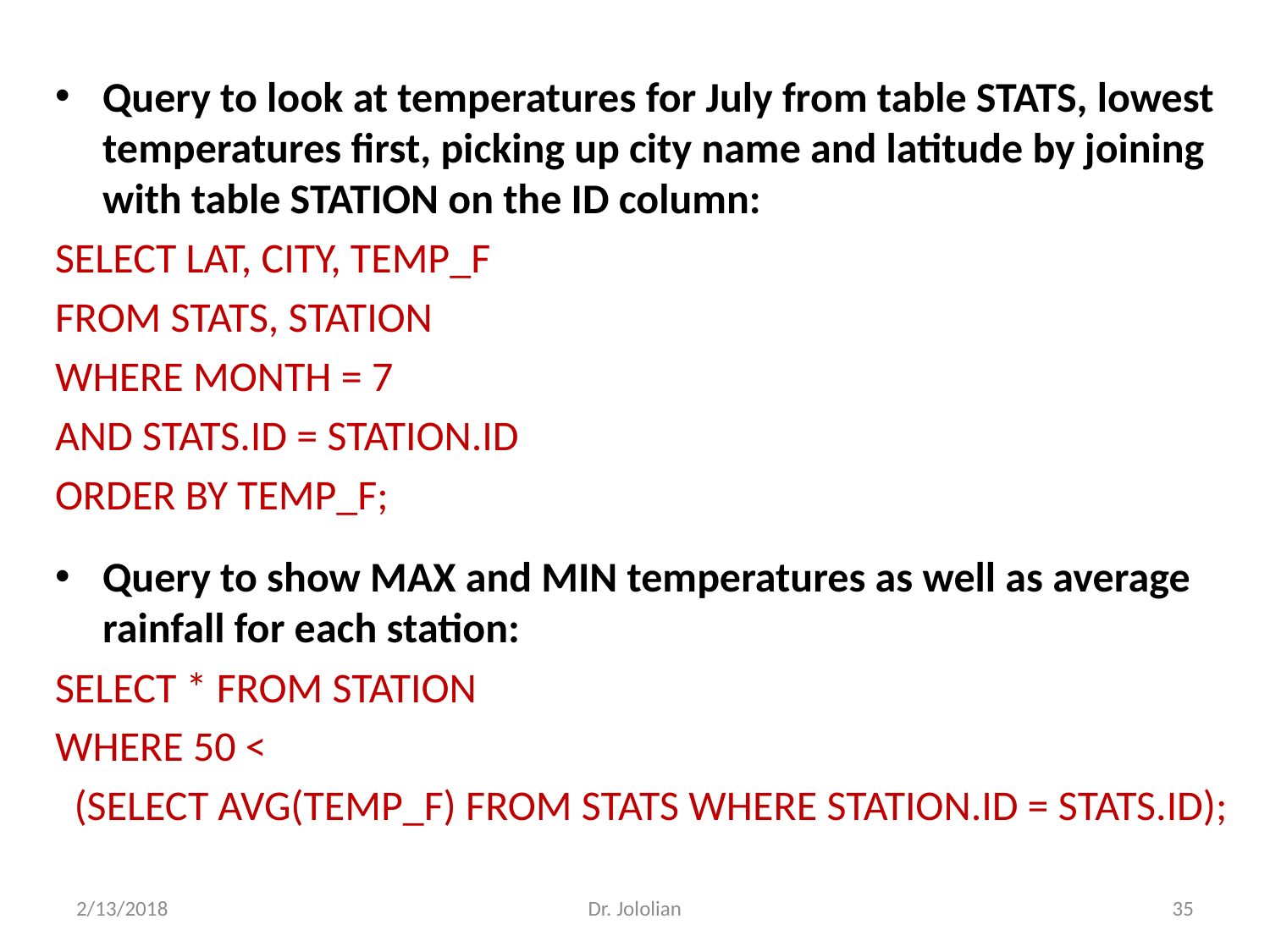

Query to look at temperatures for July from table STATS, lowest temperatures first, picking up city name and latitude by joining with table STATION on the ID column:
SELECT LAT, CITY, TEMP_F
FROM STATS, STATION
WHERE MONTH = 7
AND STATS.ID = STATION.ID
ORDER BY TEMP_F;
Query to show MAX and MIN temperatures as well as average rainfall for each station:
SELECT * FROM STATION
WHERE 50 <
  (SELECT AVG(TEMP_F) FROM STATS WHERE STATION.ID = STATS.ID);
2/13/2018
Dr. Jololian
35